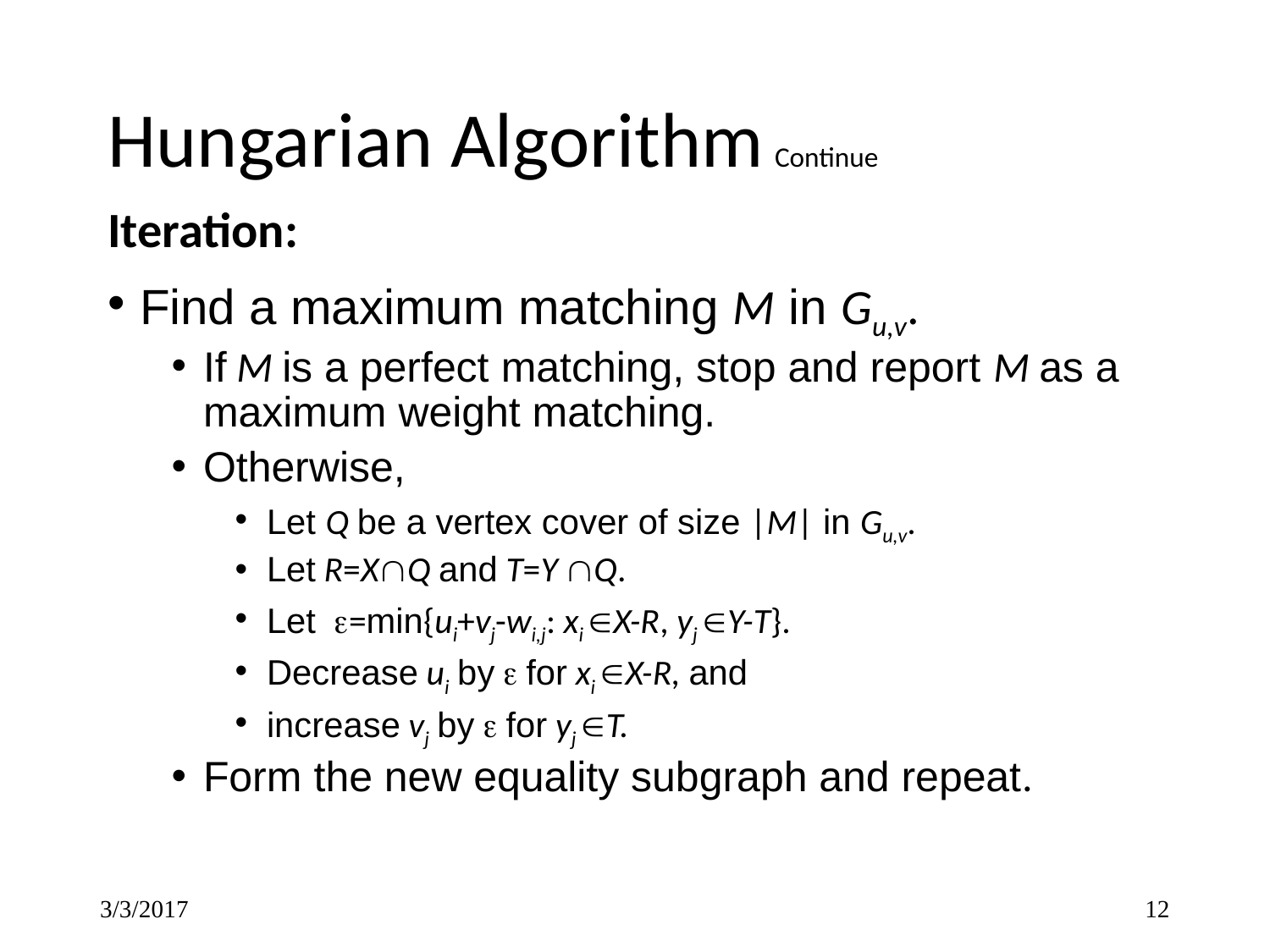

# Hungarian Algorithm Continue
Iteration:
Find a maximum matching M in Gu,v.
If M is a perfect matching, stop and report M as a maximum weight matching.
Otherwise,
Let Q be a vertex cover of size |M| in Gu,v.
Let R=X∩Q and T=Y ∩Q.
Let  ε=min{ui+vj-wi,j: xi ∈X-R, yj ∈Y-T}.
Decrease ui by ε for xi ∈X-R, and
increase vj by ε for yj ∈T.
Form the new equality subgraph and repeat.
3/3/2017
12